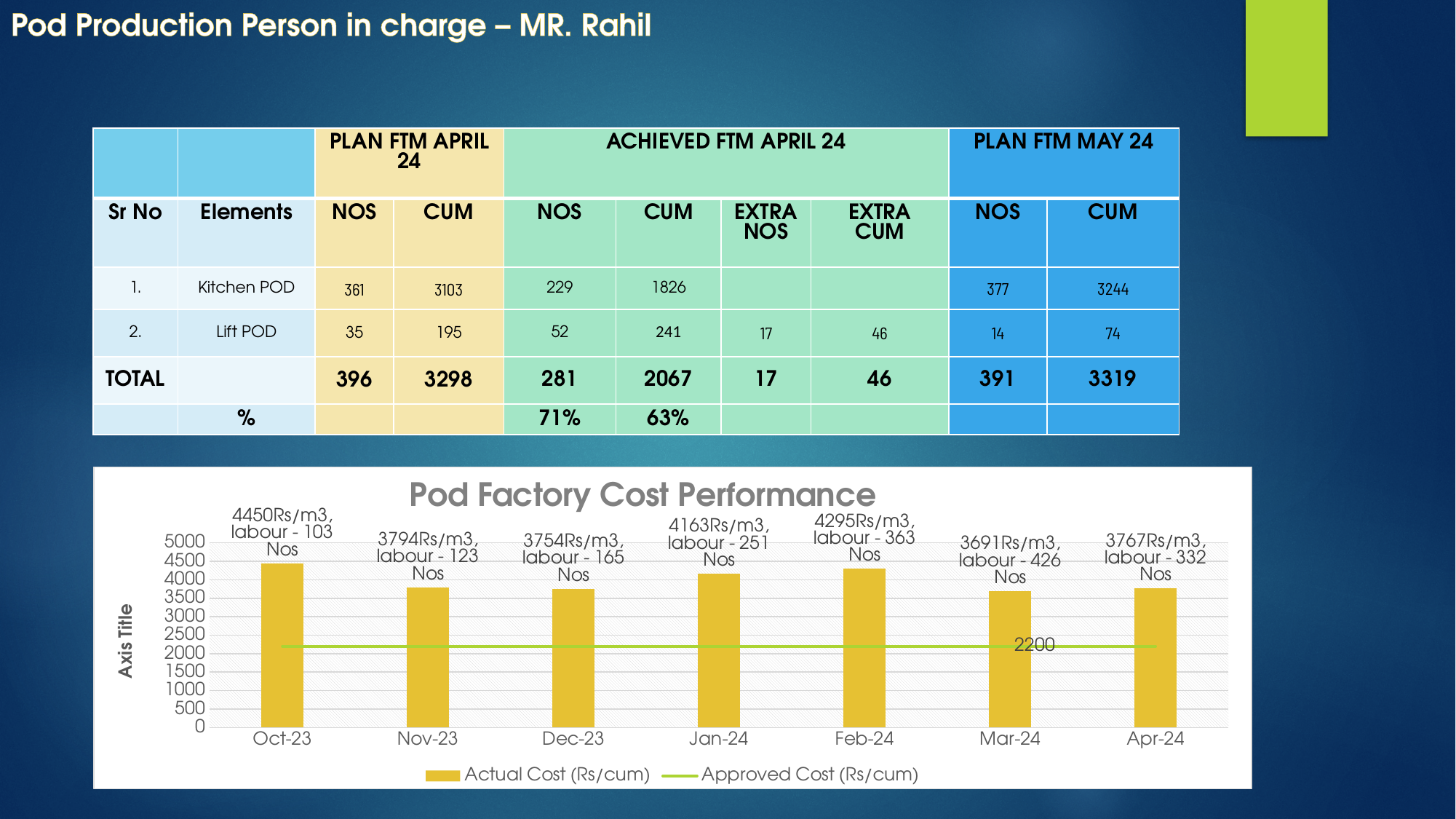

# Pod Production Person in charge – MR. Rahil
|  |  | PLAN FTM APRIL 24 |  | ACHIEVED FTM APRIL 24 |  |  |  | PLAN FTM MAY 24 |  |
| --- | --- | --- | --- | --- | --- | --- | --- | --- | --- |
| Sr No | Elements | NOS | CUM | NOS | CUM | EXTRA NOS | EXTRA CUM | NOS | CUM |
| 1. | Kitchen POD | 361 | 3103 | 229 | 1826 |  |  | 377 | 3244 |
| 2. | Lift POD | 35 | 195 | 52 | 241 | 17 | 46 | 14 | 74 |
| TOTAL |  | 396 | 3298 | 281 | 2067 | 17 | 46 | 391 | 3319 |
|  | % |  |  | 71% | 63% |  |  |  |  |

### Chart: Pod Factory Cost Performance

| Category | Actual Cost (Rs/cum) | Approved Cost (Rs/cum) |
|---|---|---|
| 45200 | 4449.831834252075 | 2200.0 |
| 45231 | 3793.9381346399155 | 2200.0 |
| 45261 | 3754.082289947272 | 2200.0 |
| 45292 | 4163.447253373893 | 2200.0 |
| 45323 | 4295.010561515419 | 2200.0 |
| 45352 | 3691.0 | 2200.0 |
| 45383 | 3766.935414585597 | 2200.0 |